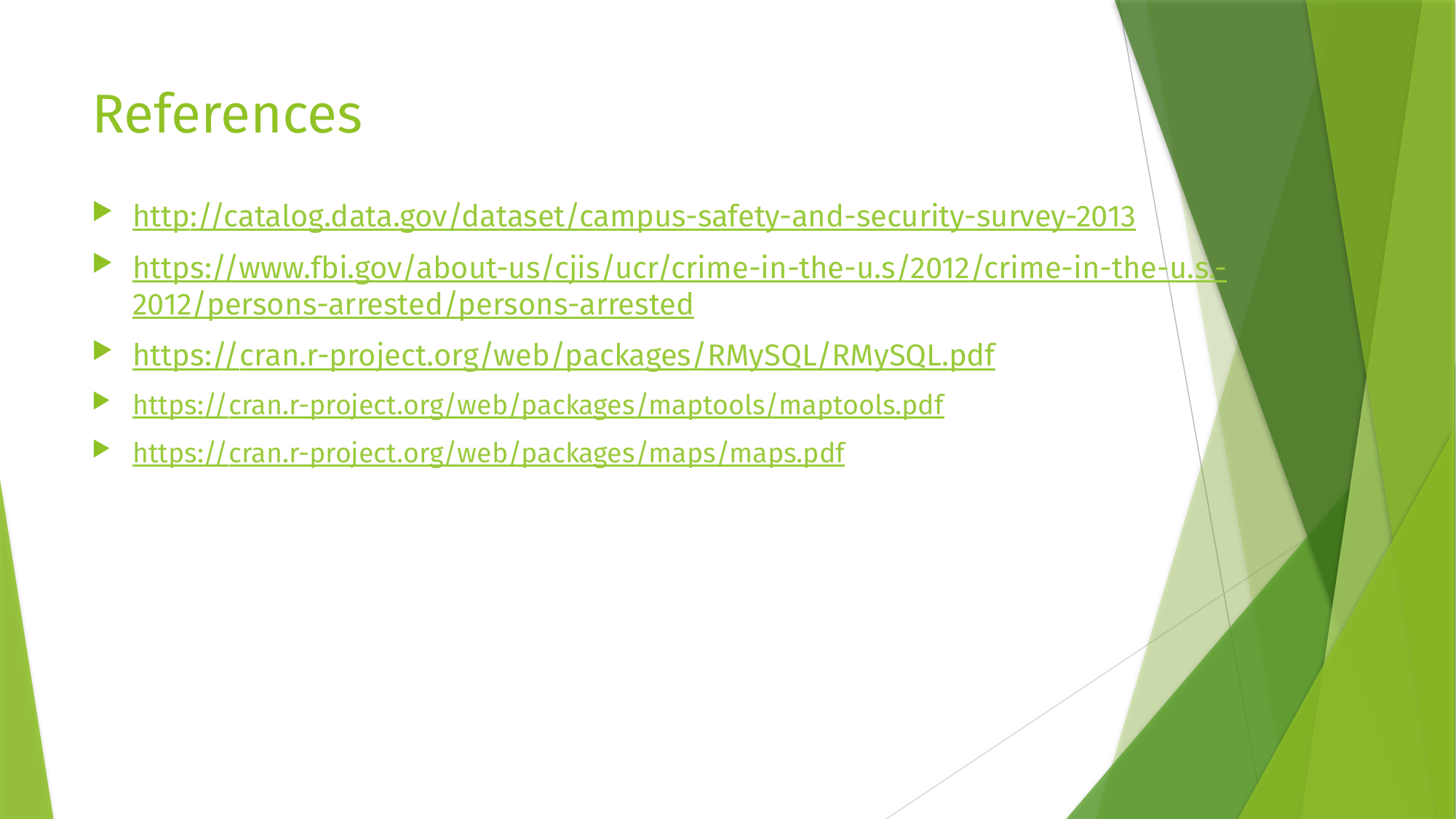

# References
http://catalog.data.gov/dataset/campus-safety-and-security-survey-2013
https://www.fbi.gov/about-us/cjis/ucr/crime-in-the-u.s/2012/crime-in-the-u.s.-2012/persons-arrested/persons-arrested
https://cran.r-project.org/web/packages/RMySQL/RMySQL.pdf
https://cran.r-project.org/web/packages/maptools/maptools.pdf
https://cran.r-project.org/web/packages/maps/maps.pdf